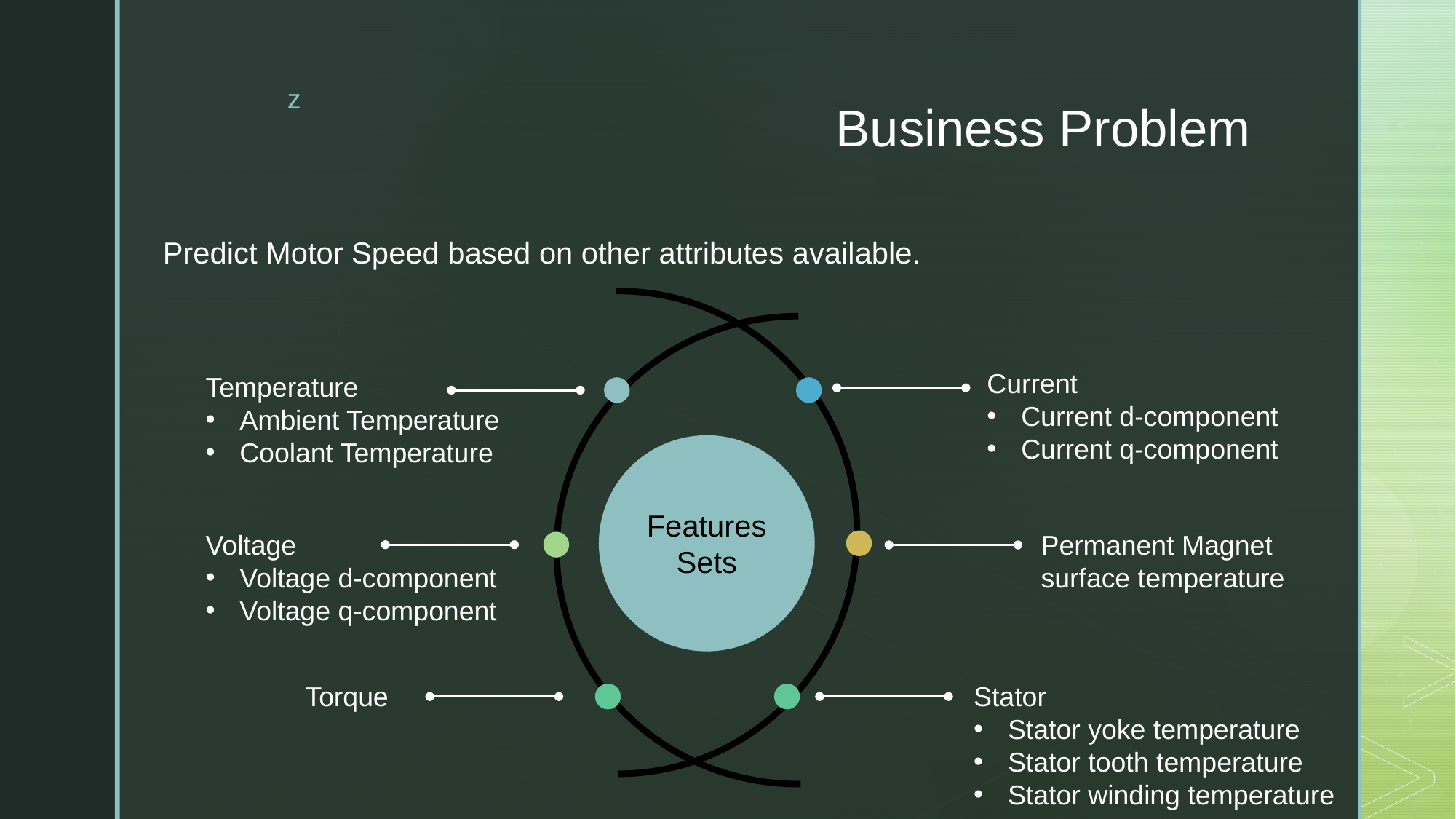

# Business Problem
Predict Motor Speed based on other attributes available.

Current
Current d-component
Current q-component
Temperature
Ambient Temperature
Coolant Temperature

Features Sets
Voltage
Voltage d-component
Voltage q-component
Permanent Magnet surface temperature

Torque
Stator
Stator yoke temperature
Stator tooth temperature
Stator winding temperature